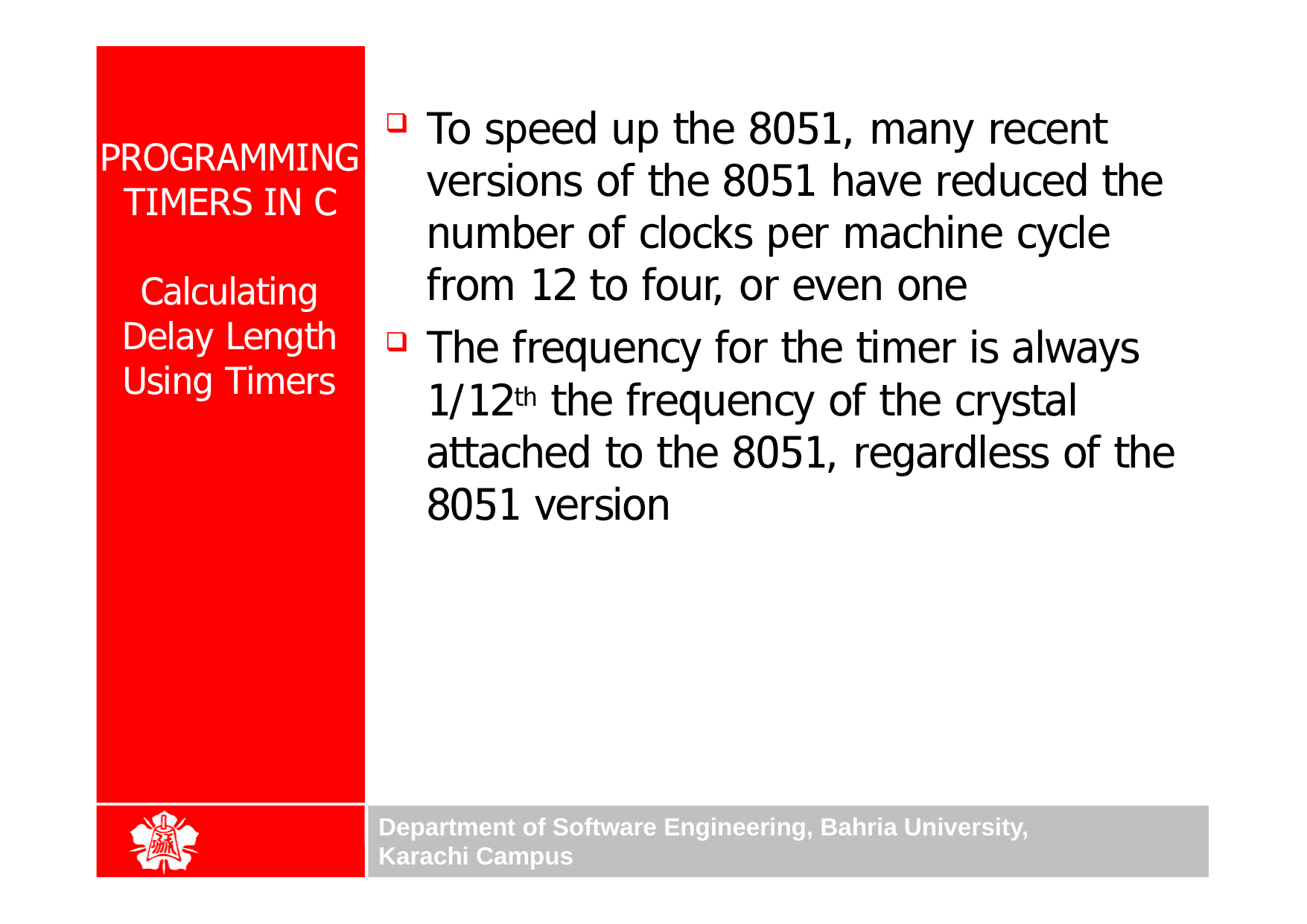

To speed up the 8051, many recent versions of the 8051 have reduced the number of clocks per machine cycle from 12 to four, or even one
The frequency for the timer is always 1/12th the frequency of the crystal attached to the 8051, regardless of the 8051 version
PROGRAMMING TIMERS IN C
Calculating Delay Length Using Timers
Department of Software Engineering, Bahria University, Karachi Campus